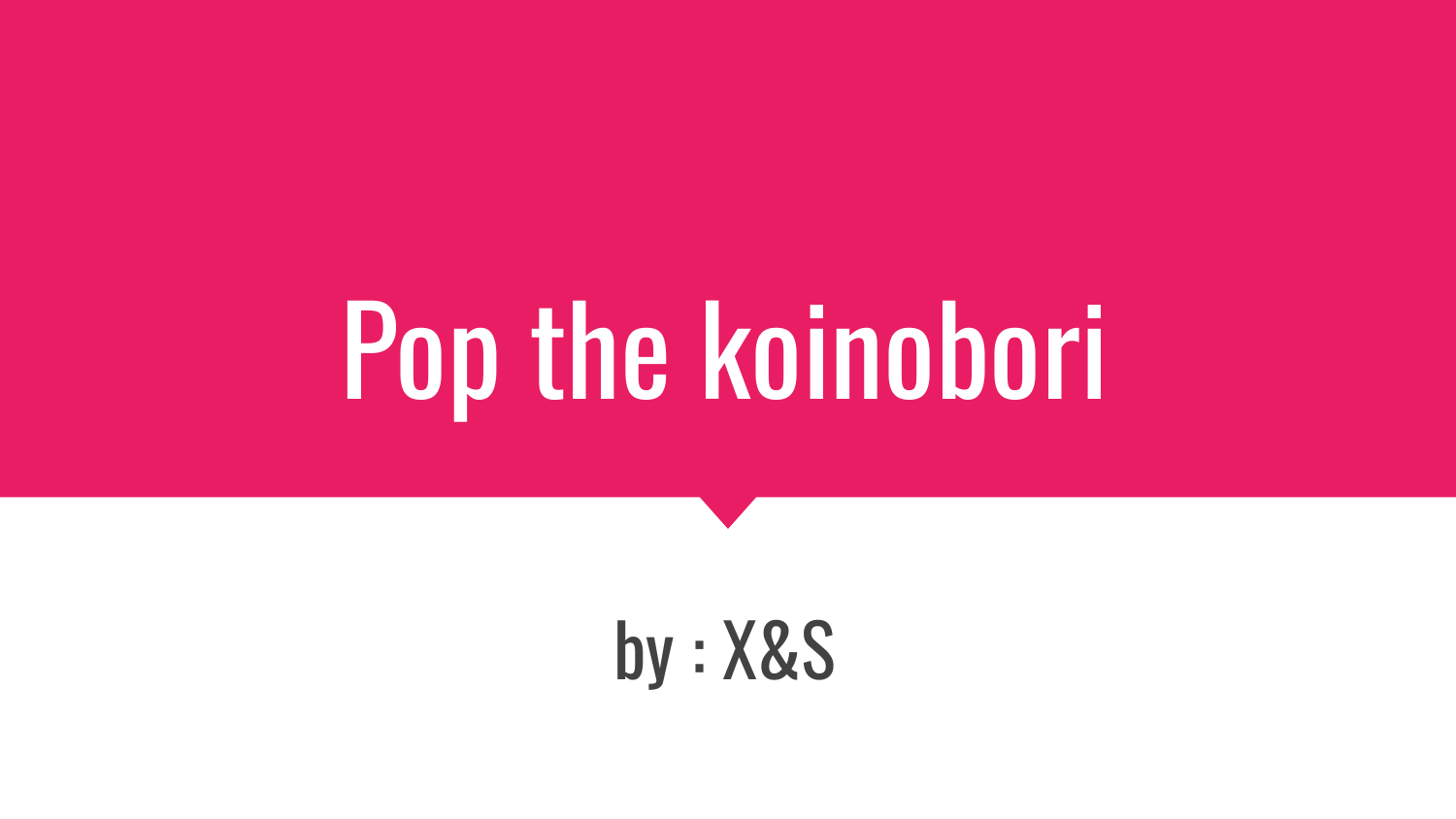

# Pop the koinobori
by : X&S